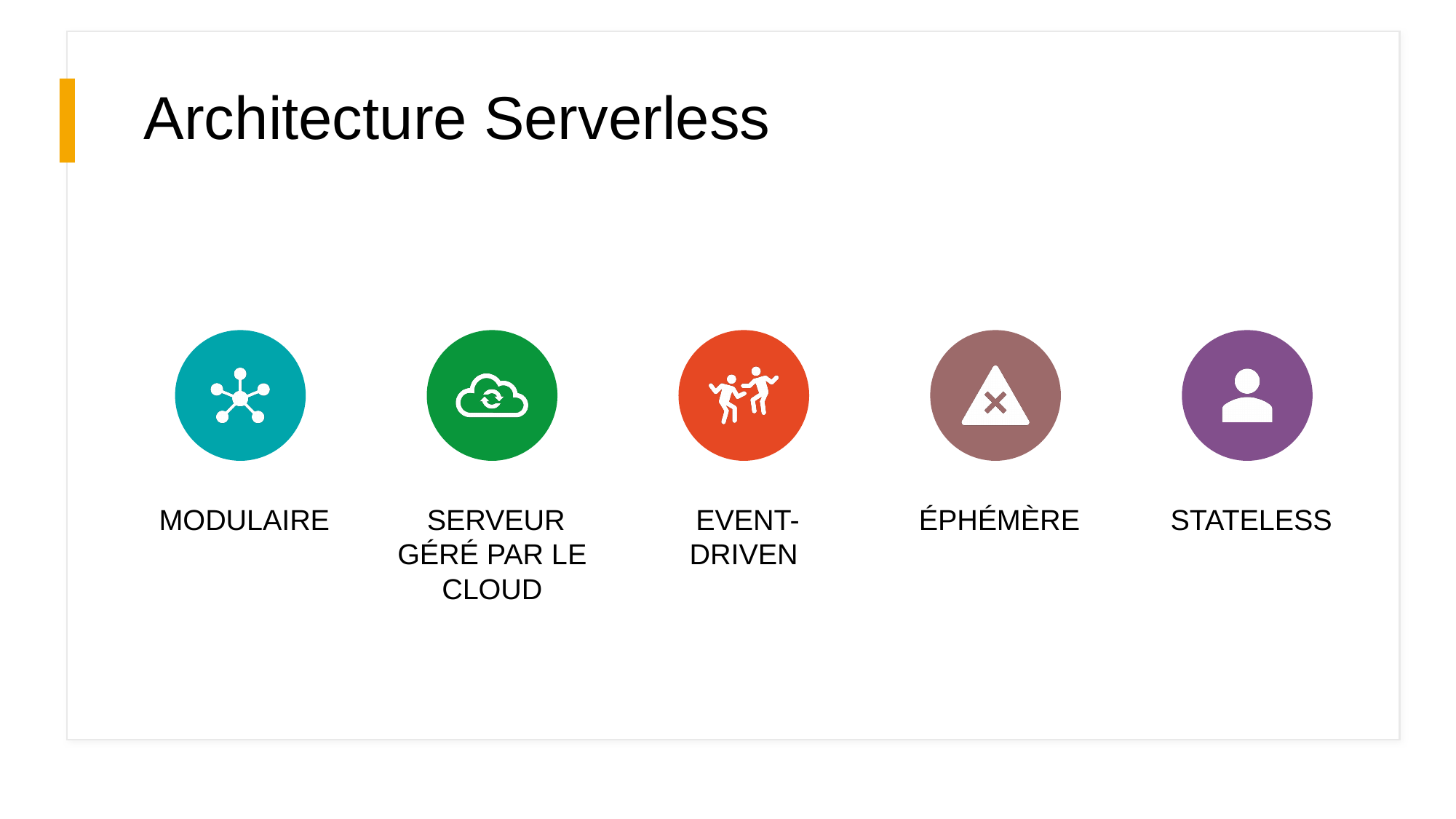

# Architecture Serverless

 Modulaire
 Serveur géré par le cloud
 Event-Driven
 Éphémère
 Stateless